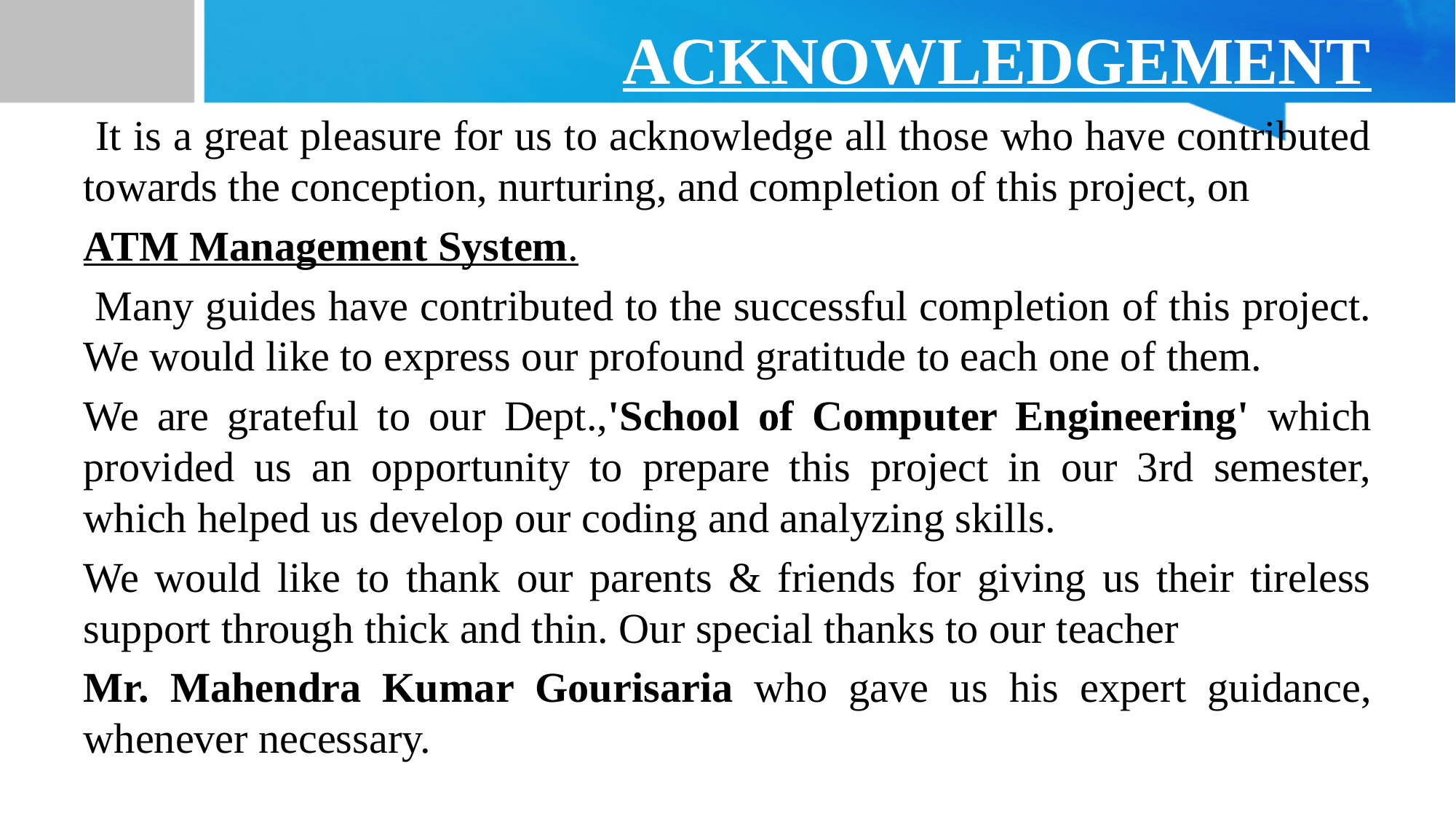

# ACKNOWLEDGEMENT
 It is a great pleasure for us to acknowledge all those who have contributed towards the conception, nurturing, and completion of this project, on
ATM Management System.
 Many guides have contributed to the successful completion of this project. We would like to express our profound gratitude to each one of them.
We are grateful to our Dept.,'School of Computer Engineering' which provided us an opportunity to prepare this project in our 3rd semester, which helped us develop our coding and analyzing skills.
We would like to thank our parents & friends for giving us their tireless support through thick and thin. Our special thanks to our teacher
Mr. Mahendra Kumar Gourisaria who gave us his expert guidance, whenever necessary.